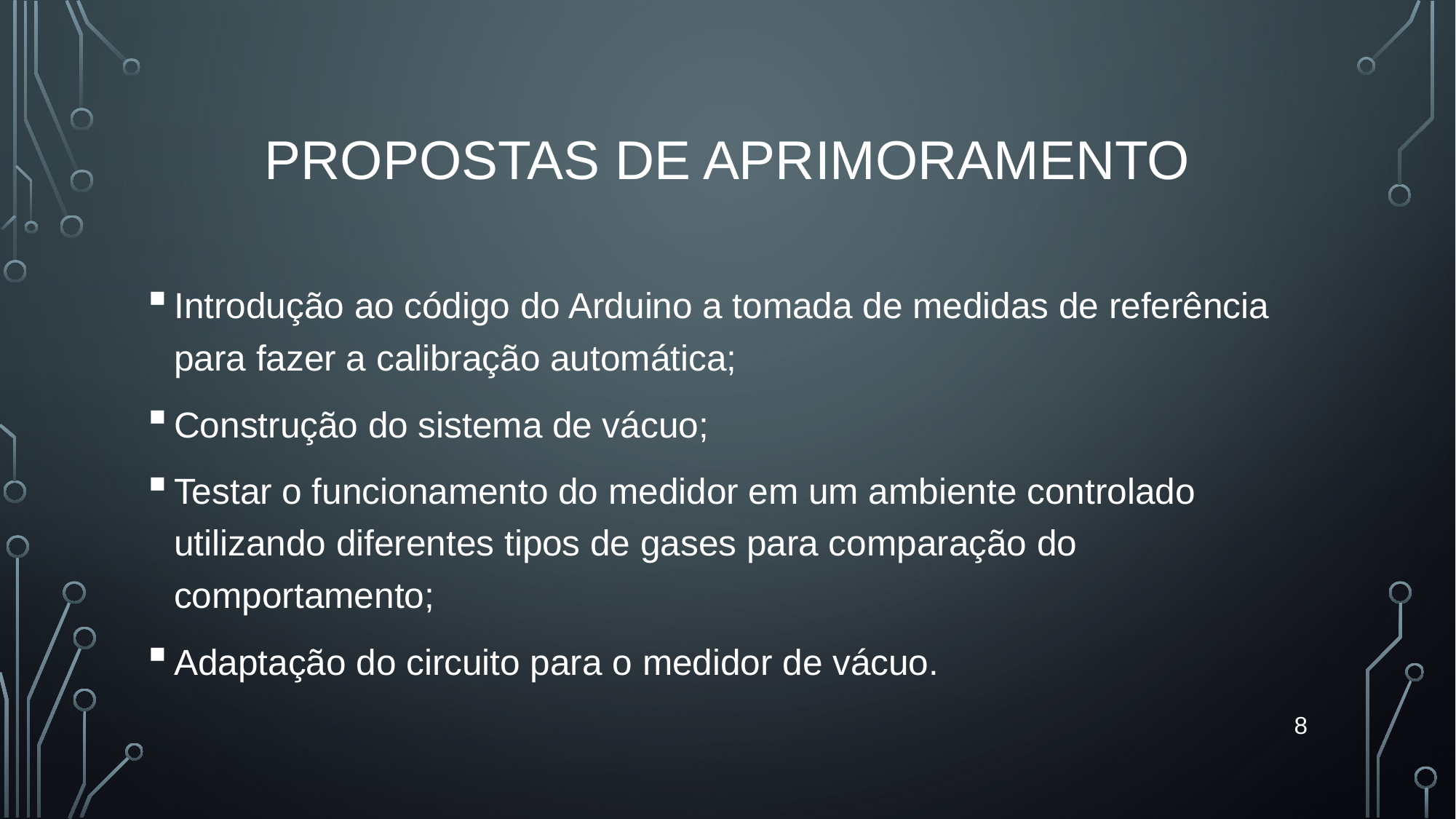

# Propostas de aprimoramento
Introdução ao código do Arduino a tomada de medidas de referência para fazer a calibração automática;
Construção do sistema de vácuo;
Testar o funcionamento do medidor em um ambiente controlado utilizando diferentes tipos de gases para comparação do comportamento;
Adaptação do circuito para o medidor de vácuo.

8